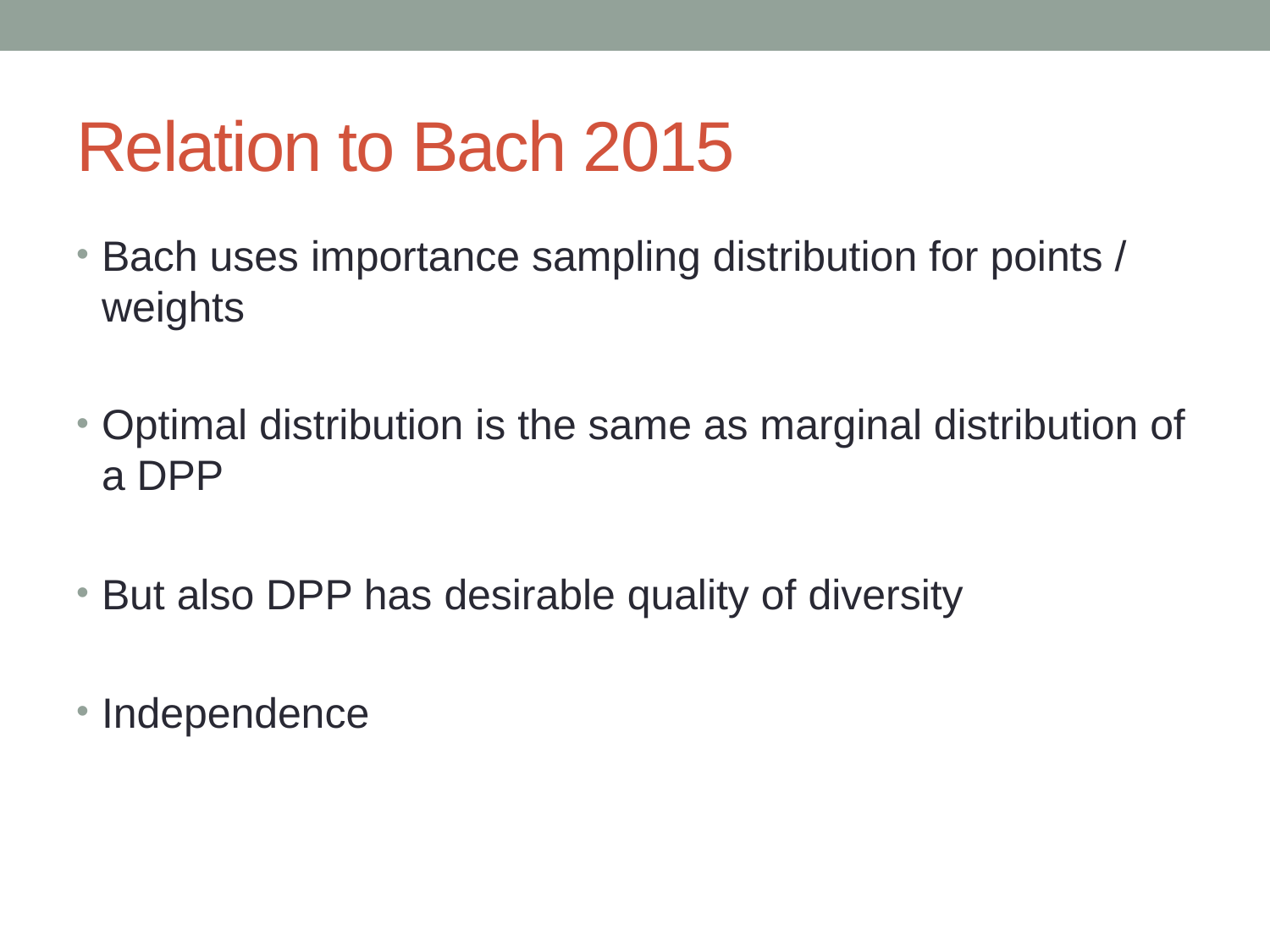

# Relation to Bach 2015
Bach uses importance sampling distribution for points / weights

Optimal distribution is the same as marginal distribution of a DPP

But also DPP has desirable quality of diversity

Independence